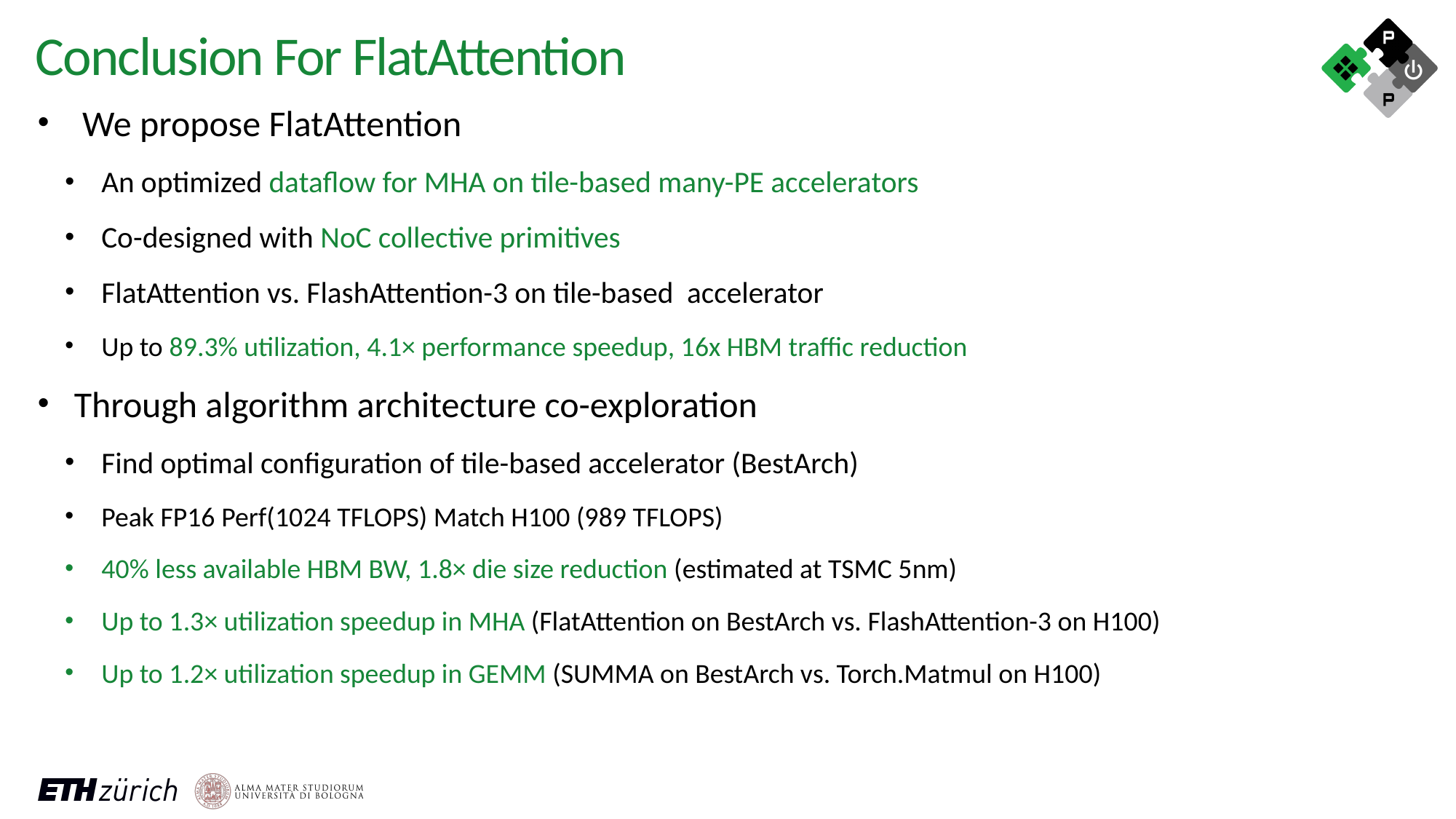

Conclusion For FlatAttention
 We propose FlatAttention
An optimized dataflow for MHA on tile-based many-PE accelerators
Co-designed with NoC collective primitives
FlatAttention vs. FlashAttention-3 on tile-based  accelerator
Up to 89.3% utilization, 4.1× performance speedup, 16x HBM traffic reduction
Through algorithm architecture co-exploration
Find optimal configuration of tile-based accelerator (BestArch)
Peak FP16 Perf(1024 TFLOPS) Match H100 (989 TFLOPS)
40% less available HBM BW, 1.8× die size reduction (estimated at TSMC 5nm)
Up to 1.3× utilization speedup in MHA (FlatAttention on BestArch vs. FlashAttention-3 on H100)
Up to 1.2× utilization speedup in GEMM (SUMMA on BestArch vs. Torch.Matmul on H100)